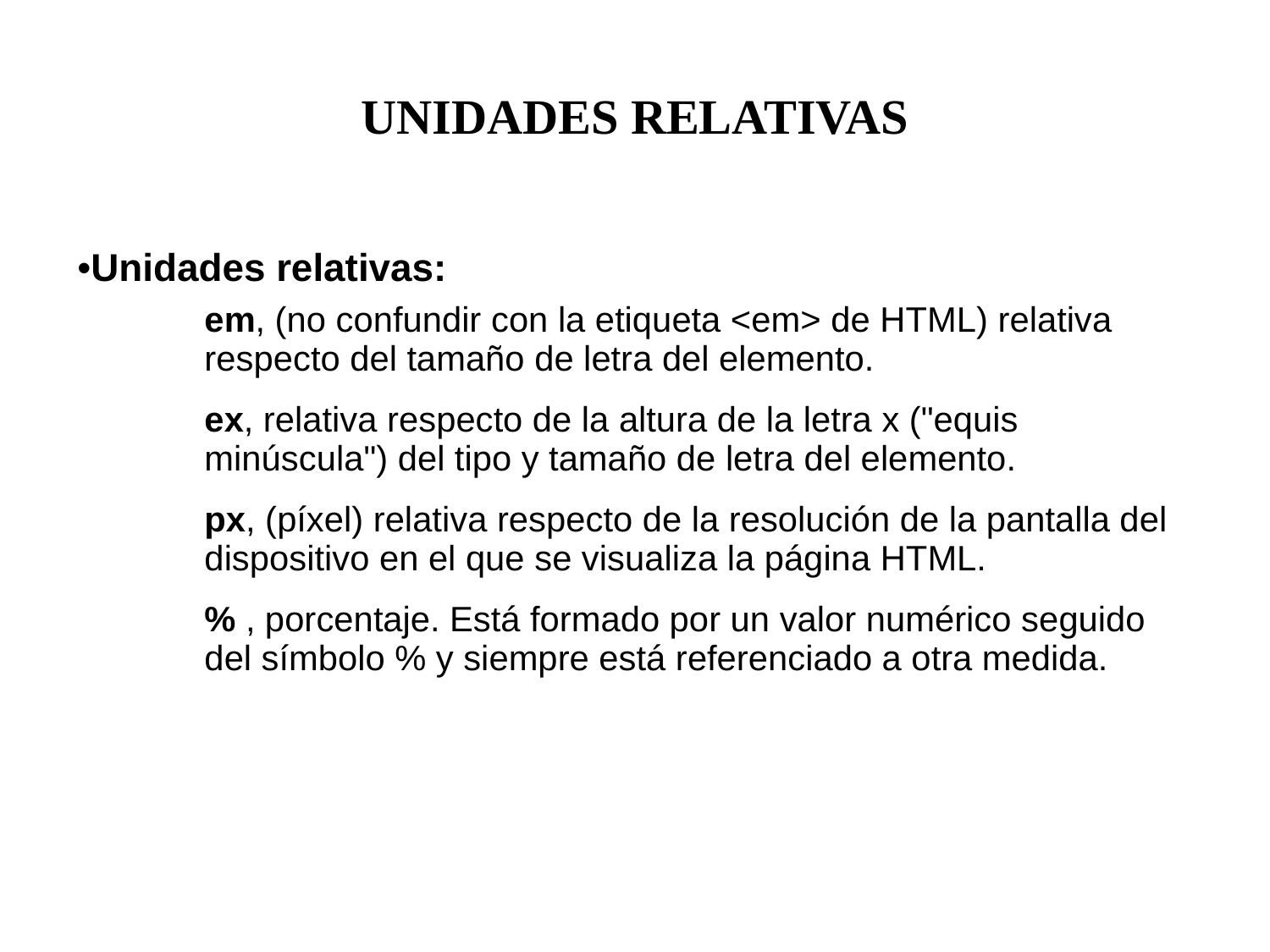

UNIDADES RELATIVAS

Unidades relativas:
em, (no confundir con la etiqueta <em> de HTML) relativa respecto del tamaño de letra del elemento.
ex, relativa respecto de la altura de la letra x ("equis minúscula") del tipo y tamaño de letra del elemento.
px, (píxel) relativa respecto de la resolución de la pantalla del dispositivo en el que se visualiza la página HTML.
% , porcentaje. Está formado por un valor numérico seguido del símbolo % y siempre está referenciado a otra medida.